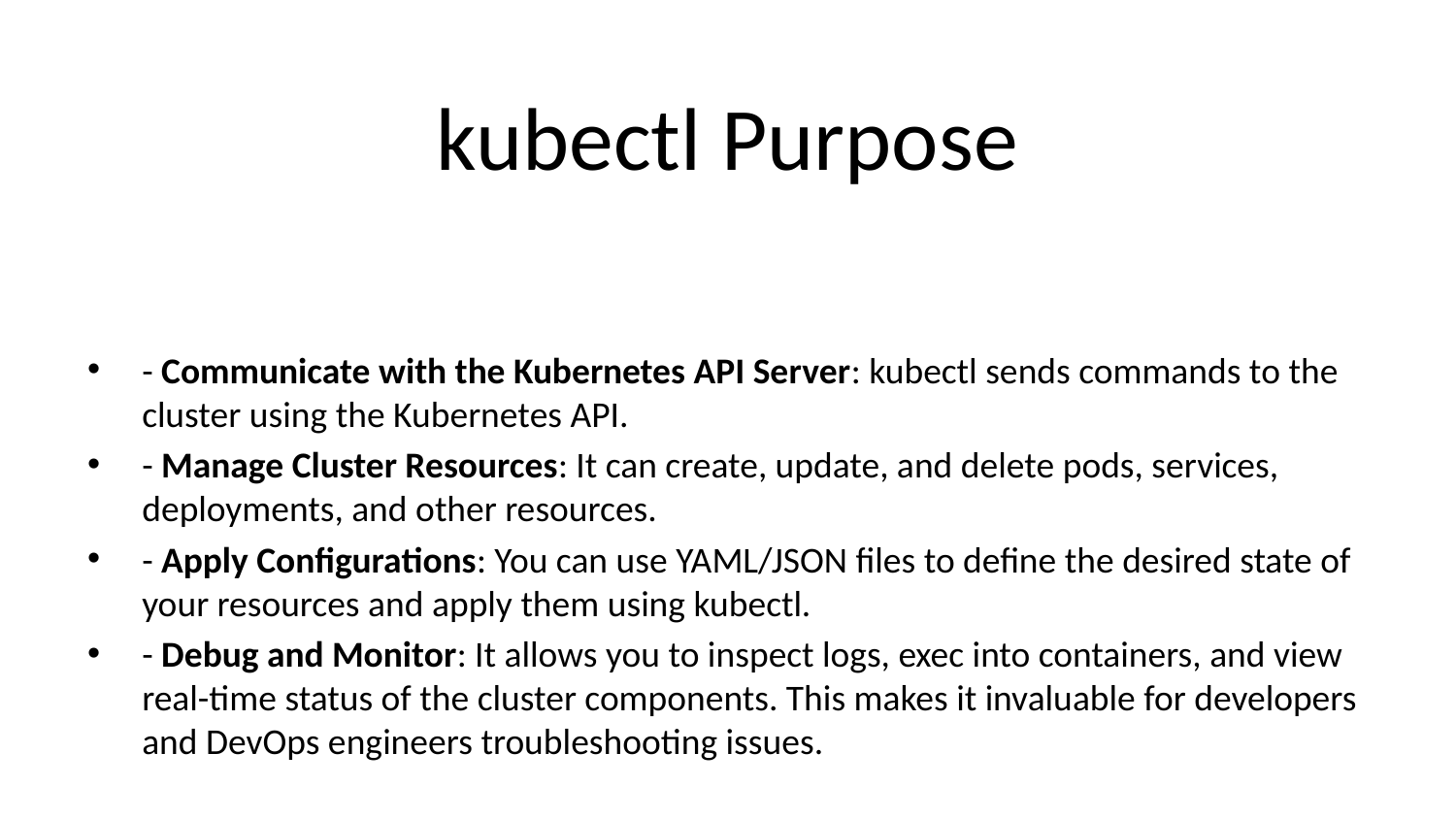

# kubectl Purpose

- Communicate with the Kubernetes API Server: kubectl sends commands to the cluster using the Kubernetes API.
- Manage Cluster Resources: It can create, update, and delete pods, services, deployments, and other resources.
- Apply Configurations: You can use YAML/JSON files to define the desired state of your resources and apply them using kubectl.
- Debug and Monitor: It allows you to inspect logs, exec into containers, and view real-time status of the cluster components. This makes it invaluable for developers and DevOps engineers troubleshooting issues.